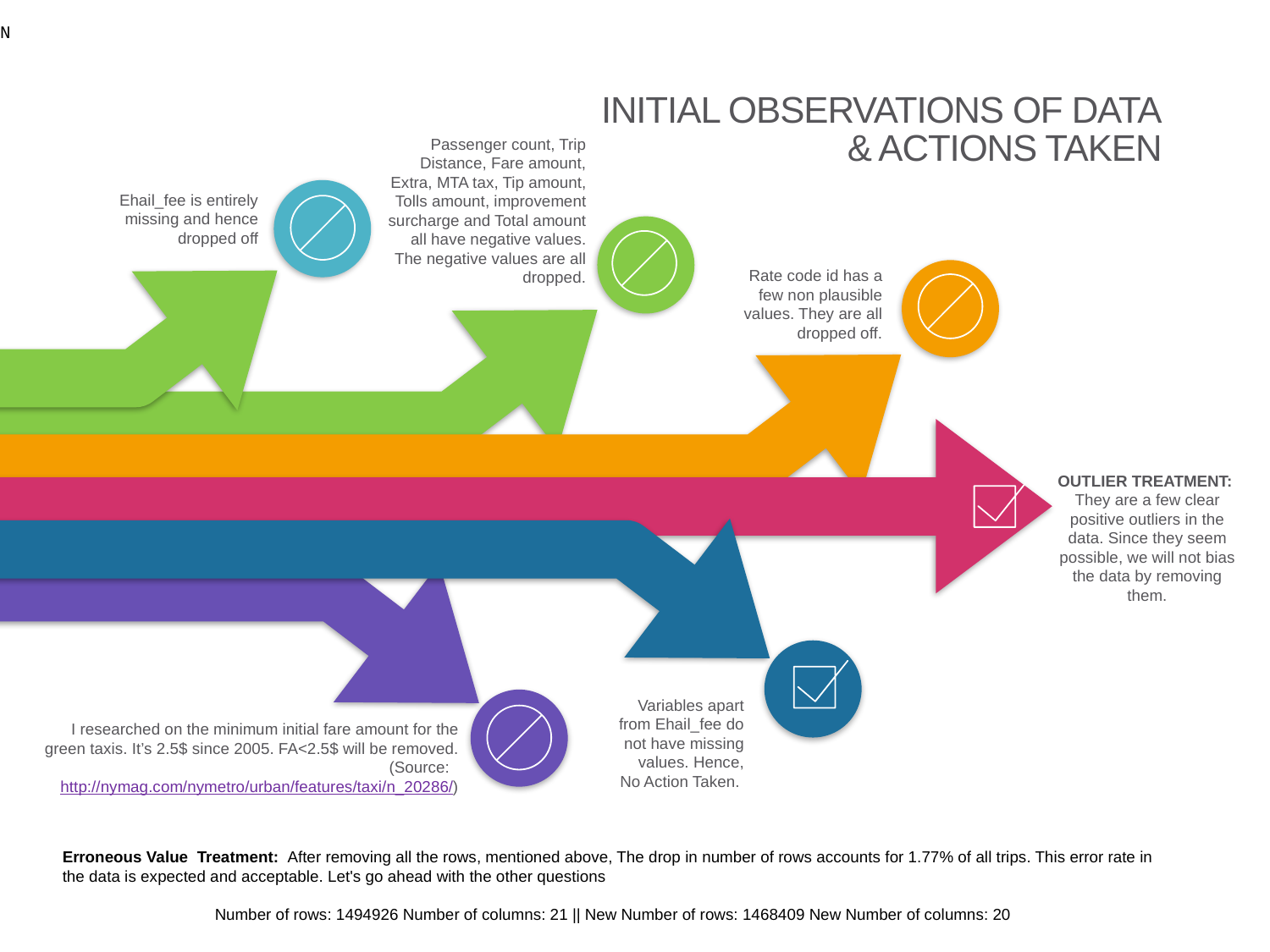

N
INITIAL OBSERVATIONS OF DATA
& ACTIONS TAKEN
Passenger count, Trip Distance, Fare amount, Extra, MTA tax, Tip amount, Tolls amount, improvement surcharge and Total amount all have negative values. The negative values are all dropped.

Ehail_fee is entirely missing and hence dropped off

Rate code id has a few non plausible values. They are all dropped off.

OUTLIER TREATMENT:
They are a few clear positive outliers in the data. Since they seem possible, we will not bias the data by removing them.

Variables apart from Ehail_fee do not have missing values. Hence, No Action Taken.

I researched on the minimum initial fare amount for the green taxis. It’s 2.5$ since 2005. FA<2.5$ will be removed.
(Source:  http://nymag.com/nymetro/urban/features/taxi/n_20286/)
Erroneous Value  Treatment:  After removing all the rows, mentioned above, The drop in number of rows accounts for 1.77% of all trips. This error rate in the data is expected and acceptable. Let's go ahead with the other questions

Number of rows: 1494926 Number of columns: 21 || New Number of rows: 1468409 New Number of columns: 20